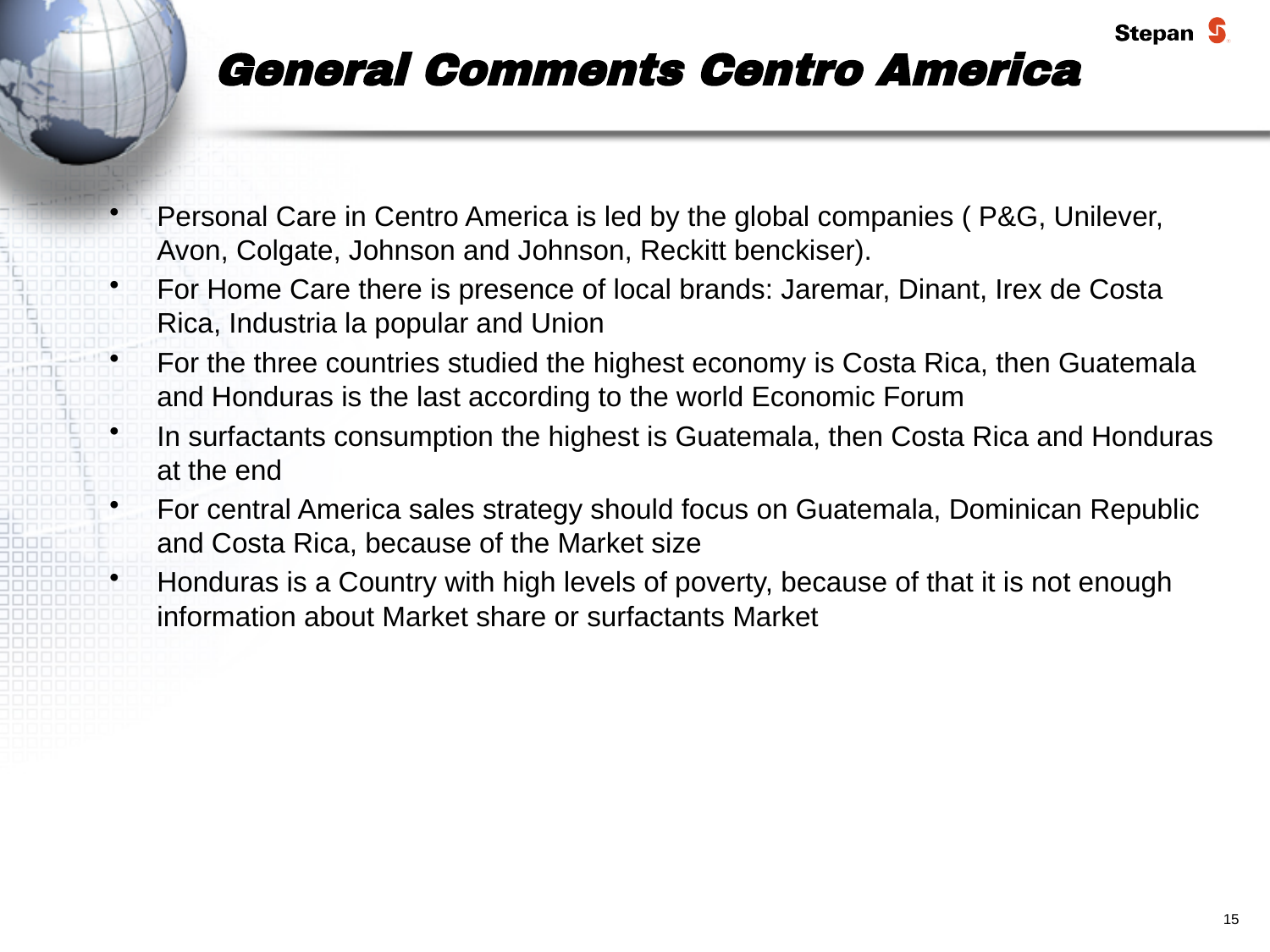

# General Comments Centro America
Personal Care in Centro America is led by the global companies ( P&G, Unilever, Avon, Colgate, Johnson and Johnson, Reckitt benckiser).
For Home Care there is presence of local brands: Jaremar, Dinant, Irex de Costa Rica, Industria la popular and Union
For the three countries studied the highest economy is Costa Rica, then Guatemala and Honduras is the last according to the world Economic Forum
In surfactants consumption the highest is Guatemala, then Costa Rica and Honduras at the end
For central America sales strategy should focus on Guatemala, Dominican Republic and Costa Rica, because of the Market size
Honduras is a Country with high levels of poverty, because of that it is not enough information about Market share or surfactants Market

15